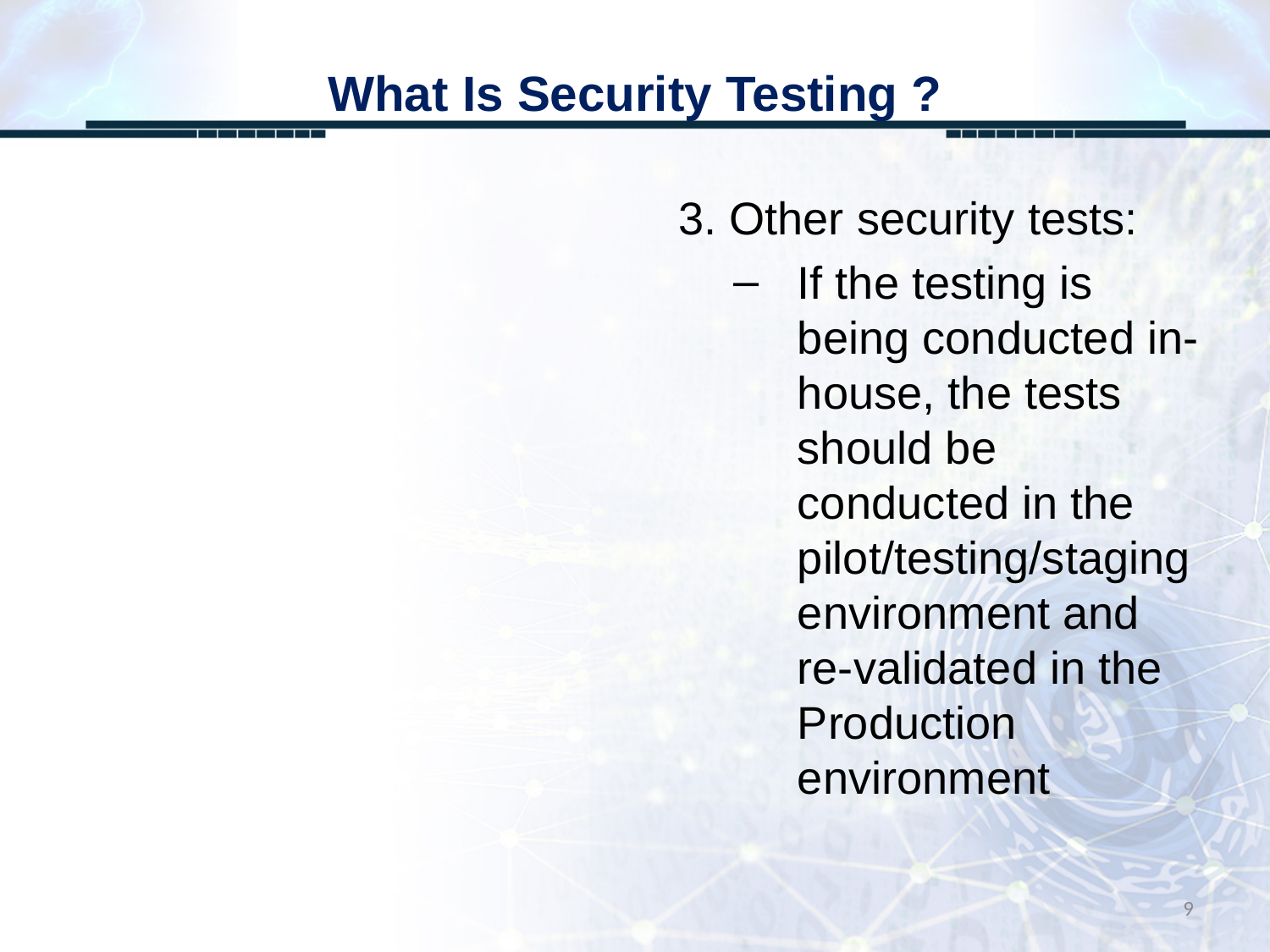

# What Is Security Testing ?
3. Other security tests:
If the testing is being conducted in-house, the tests should be conducted in the pilot/testing/staging environment and re-validated in the Production environment
9